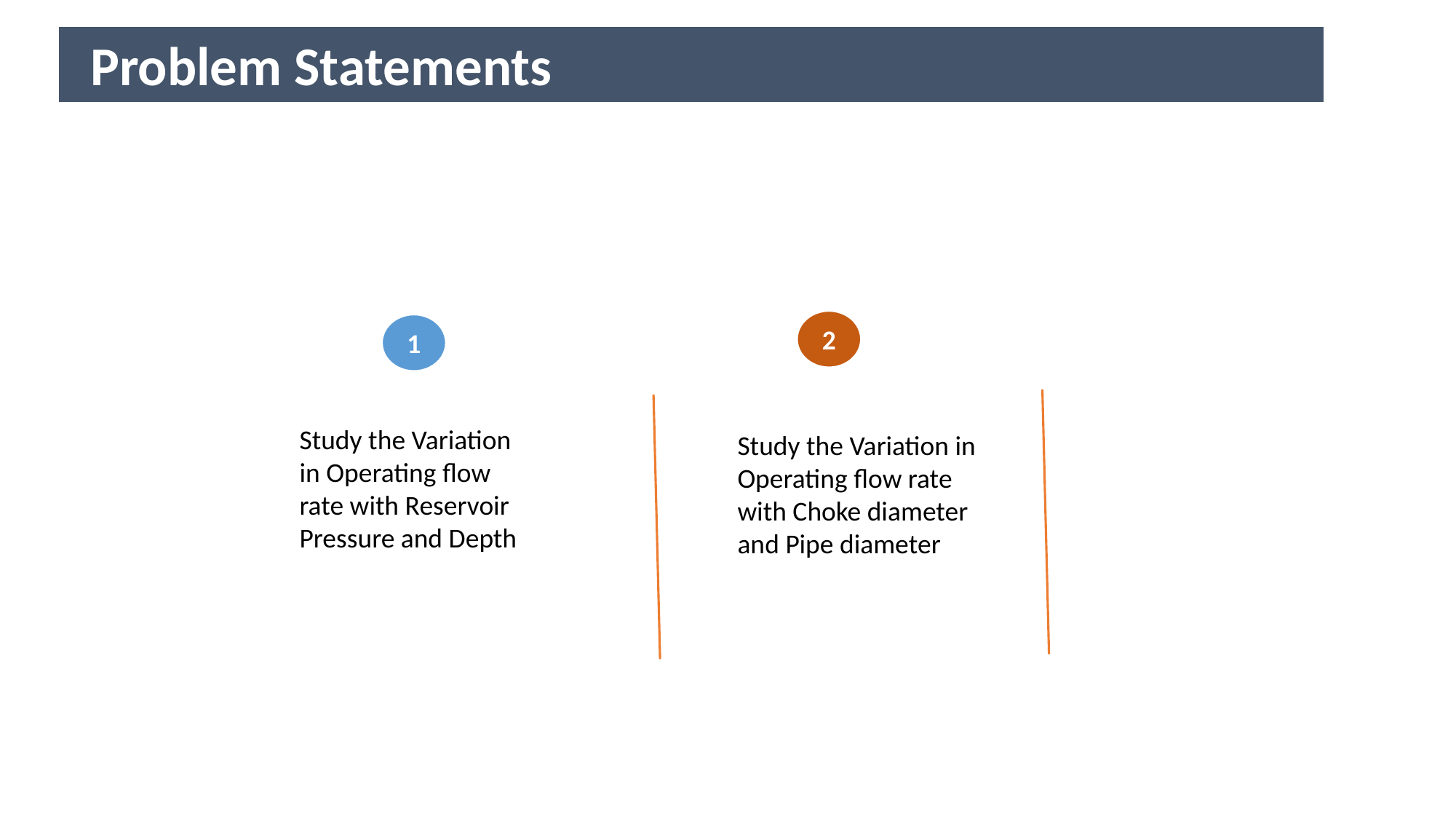

Problem Statements

2
1
Study the Variation in Operating flow rate with Reservoir Pressure and Depth
Study the Variation in Operating flow rate with Choke diameter and Pipe diameter